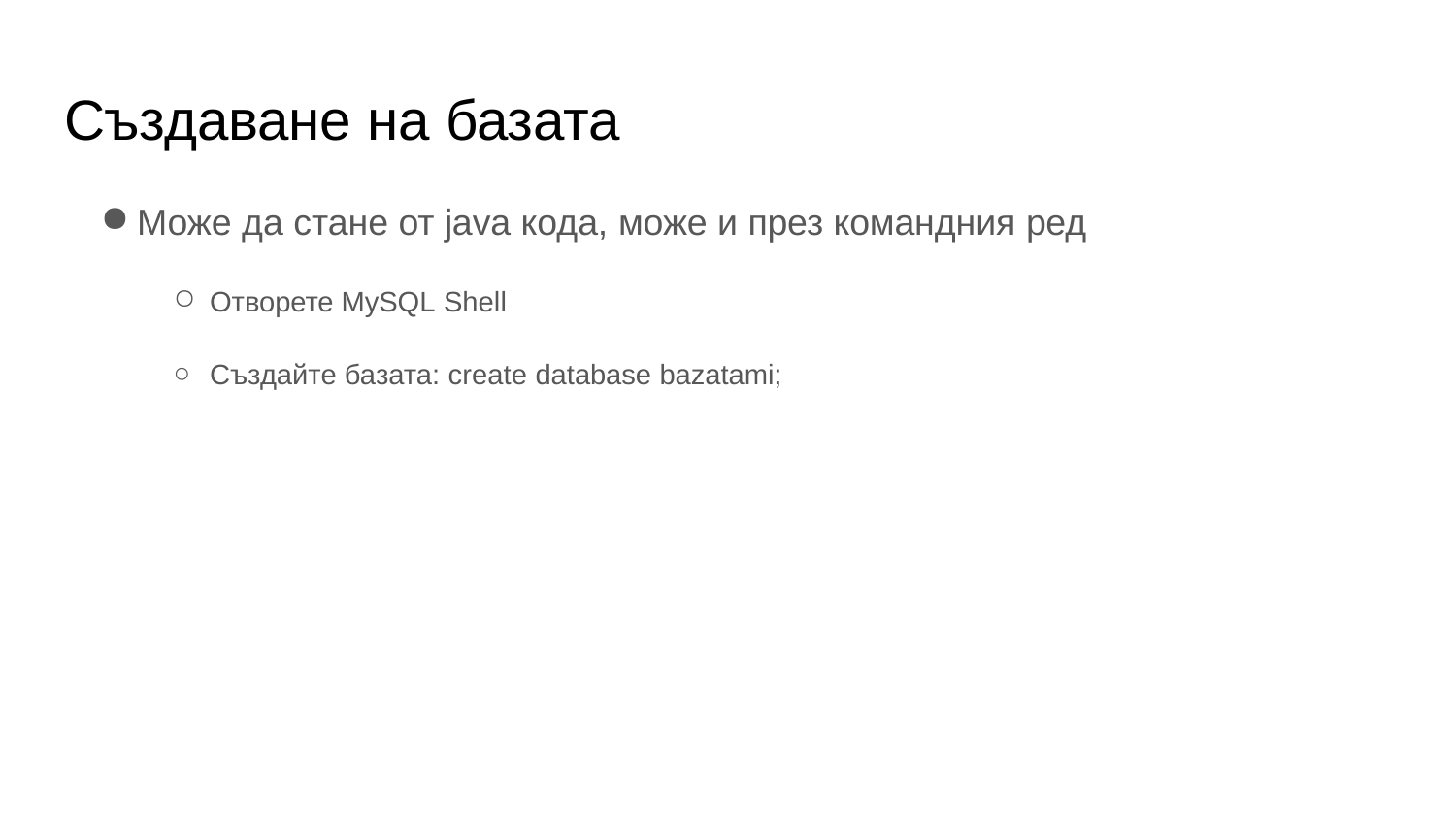

# Създаване на базата
Може да стане от java кода, може и през командния ред

Отворете MySQL Shell

Създайте базата: create database bazatami;